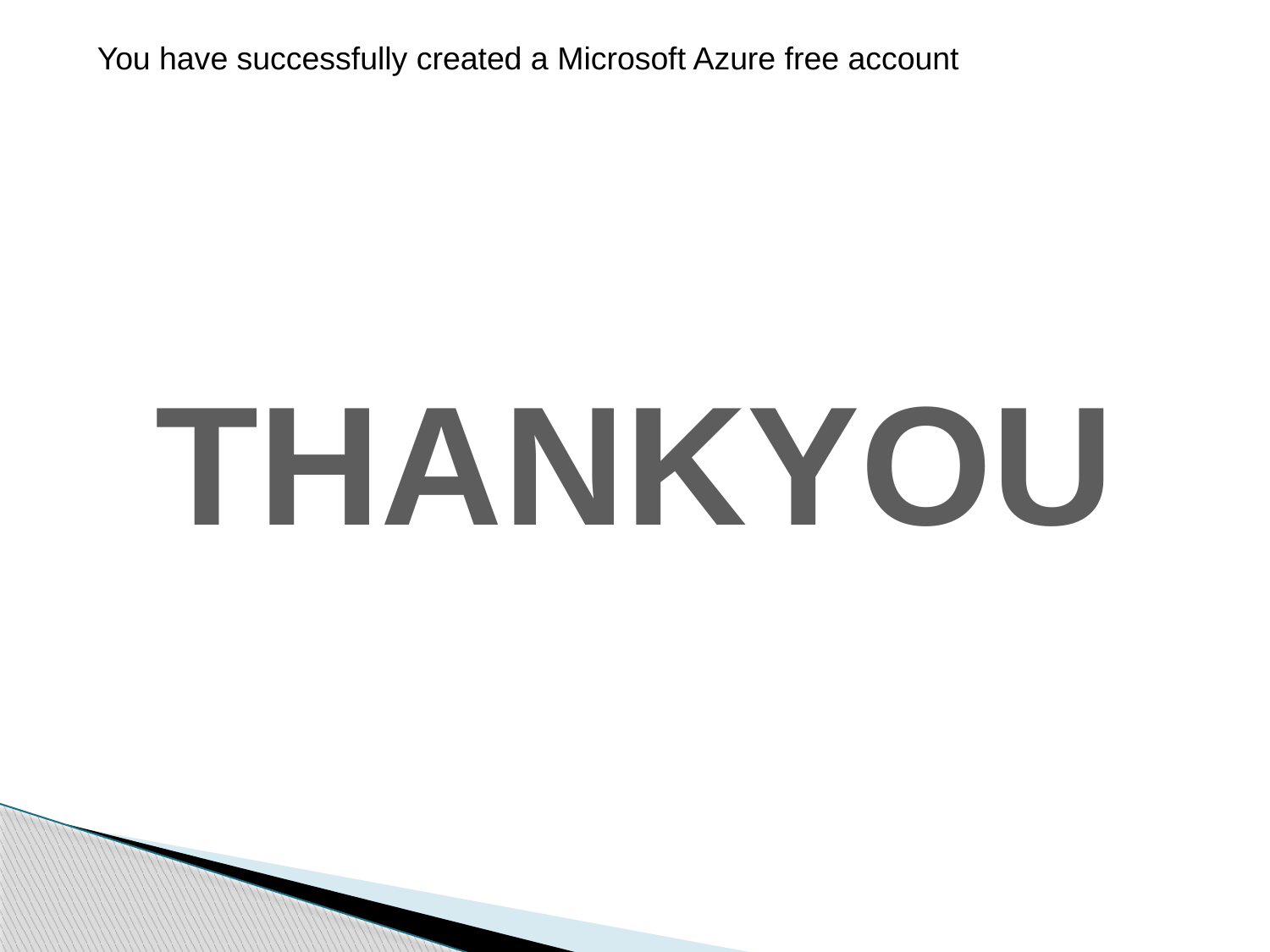

You have successfully created a Microsoft Azure free account
THANKYOU